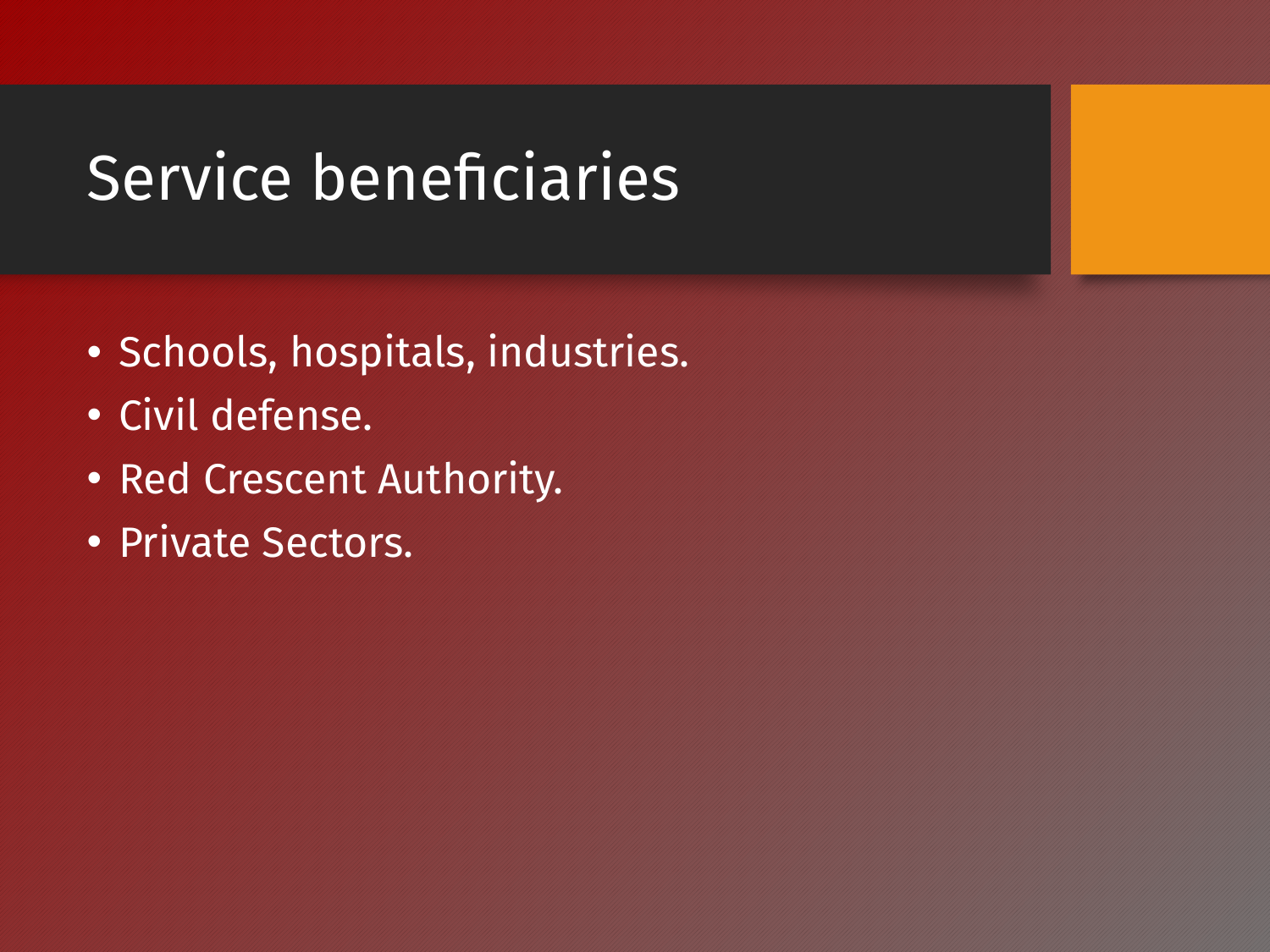

# Service beneficiaries
Schools, hospitals, industries.
Civil defense.
Red Crescent Authority.
Private Sectors.